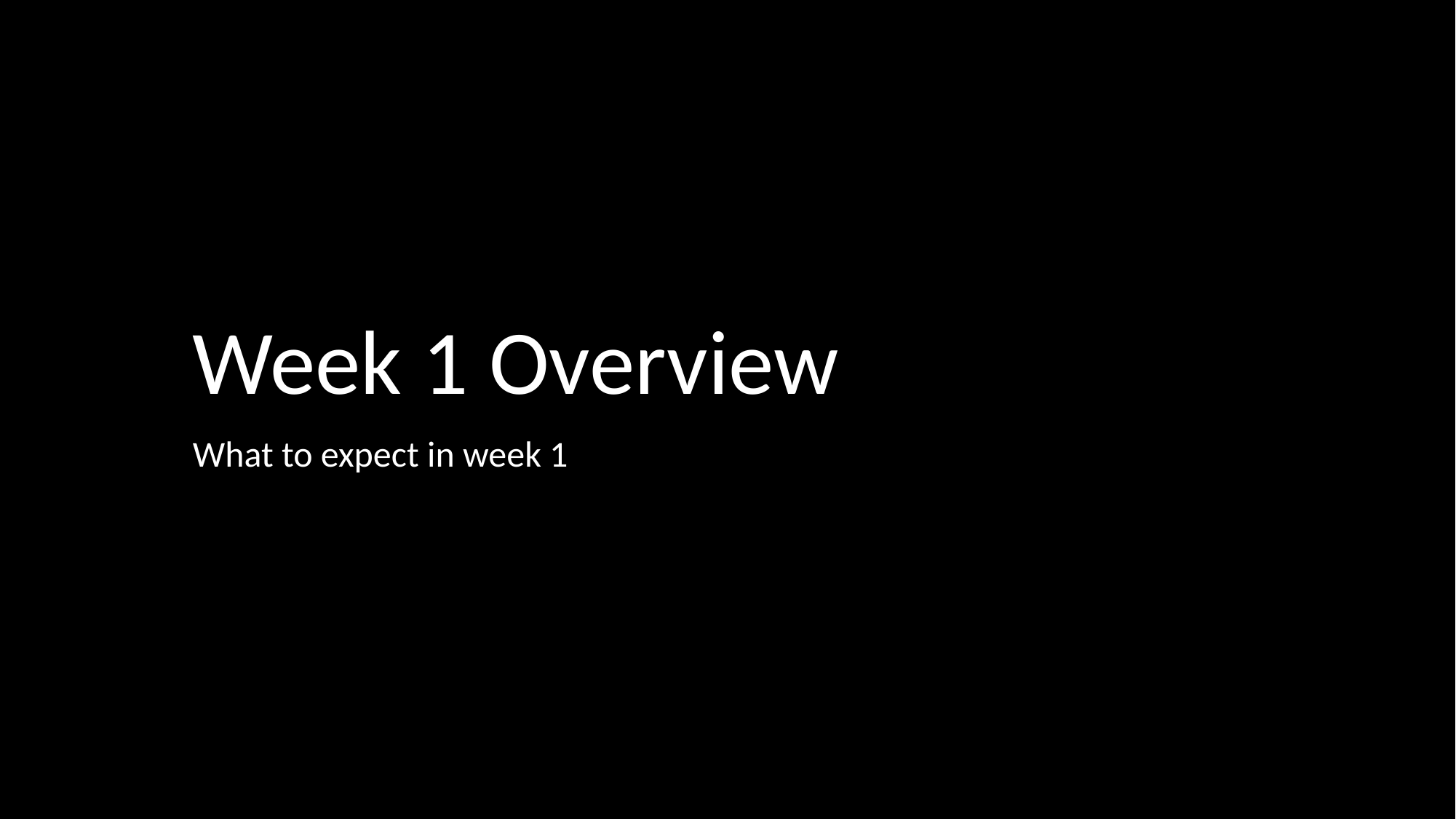

# Week 1 Overview
What to expect in week 1